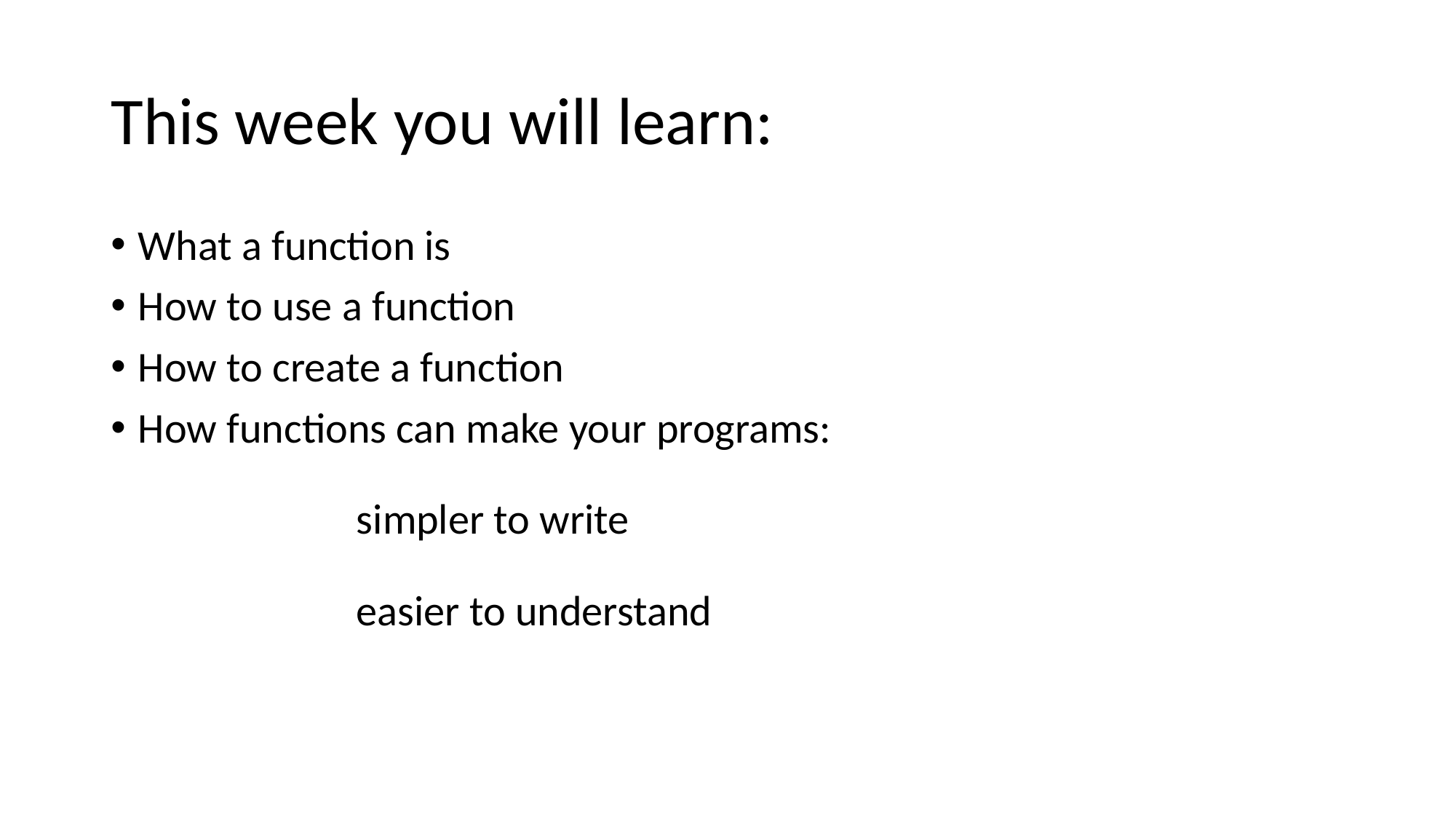

# This week you will learn:
What a function is
How to use a function
How to create a function
How functions can make your programs:
		simpler to write
		easier to understand